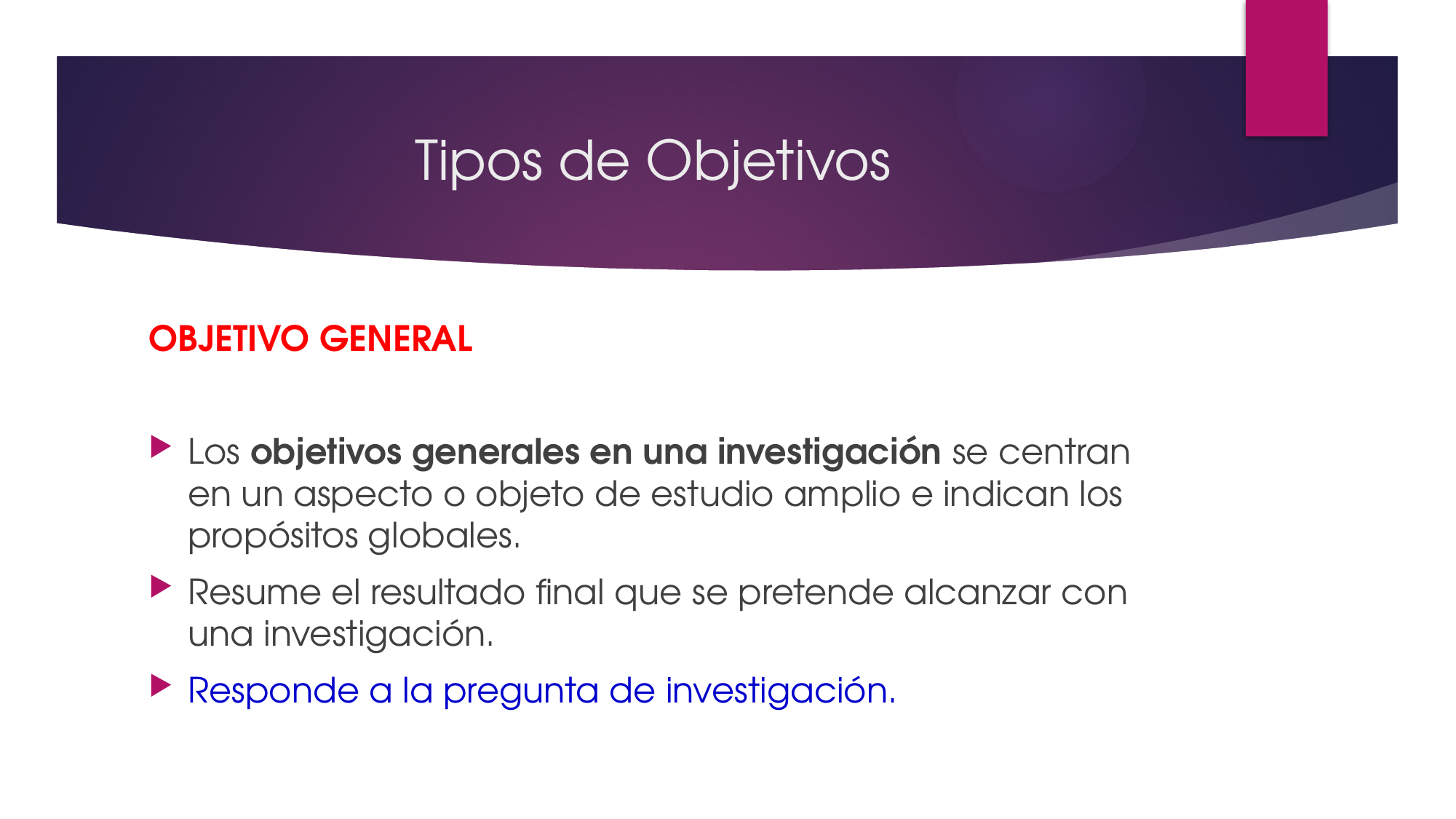

# Tipos de Objetivos
OBJETIVO GENERAL

Los objetivos generales en una investigación se centran en un aspecto o objeto de estudio amplio e indican los propósitos globales.
Resume el resultado final que se pretende alcanzar con una investigación.
Responde a la pregunta de investigación.